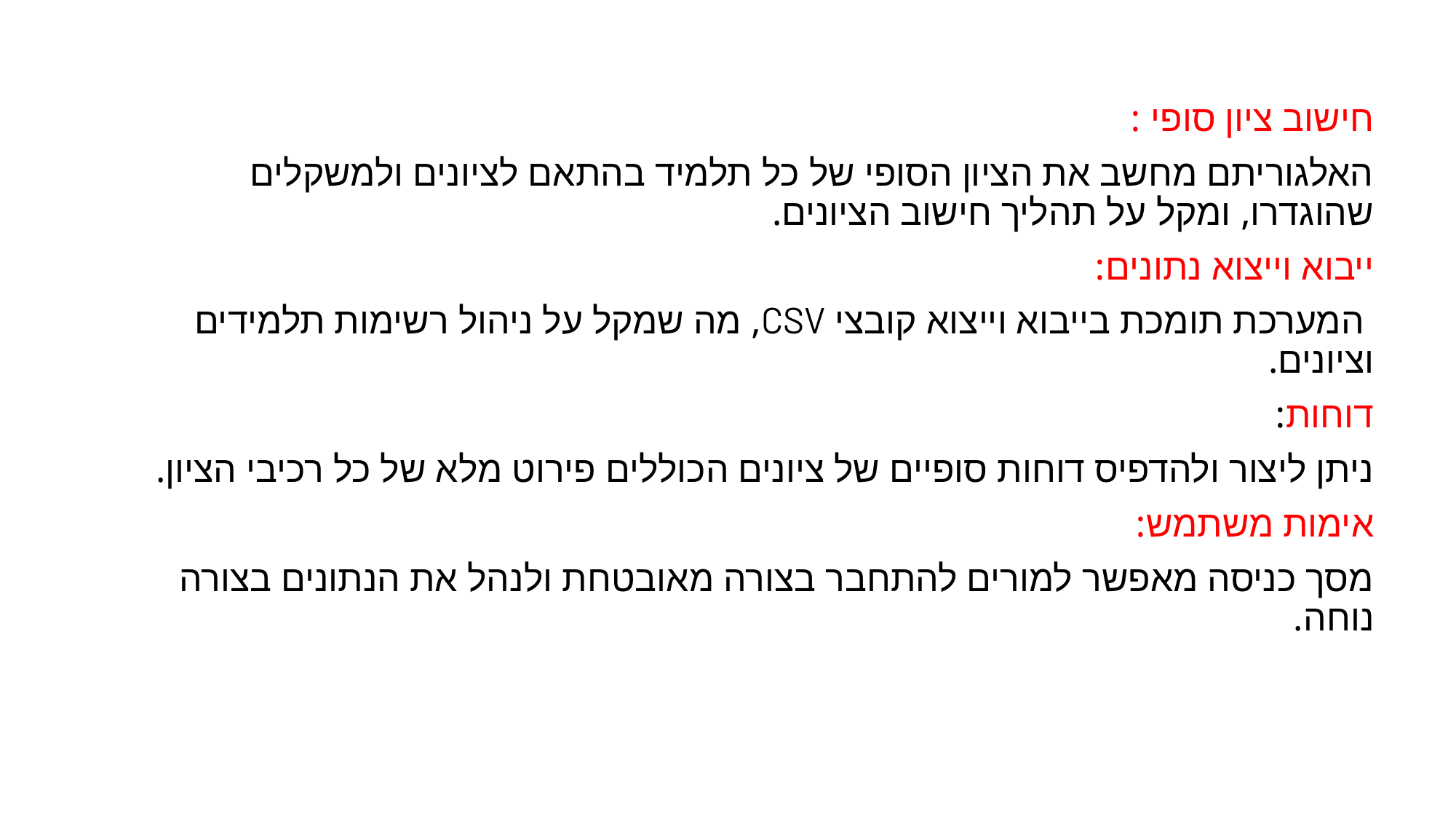

חישוב ציון סופי :
האלגוריתם מחשב את הציון הסופי של כל תלמיד בהתאם לציונים ולמשקלים שהוגדרו, ומקל על תהליך חישוב הציונים.
ייבוא וייצוא נתונים:
 המערכת תומכת בייבוא וייצוא קובצי CSV, מה שמקל על ניהול רשימות תלמידים וציונים.
דוחות:
ניתן ליצור ולהדפיס דוחות סופיים של ציונים הכוללים פירוט מלא של כל רכיבי הציון.
אימות משתמש:
מסך כניסה מאפשר למורים להתחבר בצורה מאובטחת ולנהל את הנתונים בצורה נוחה.